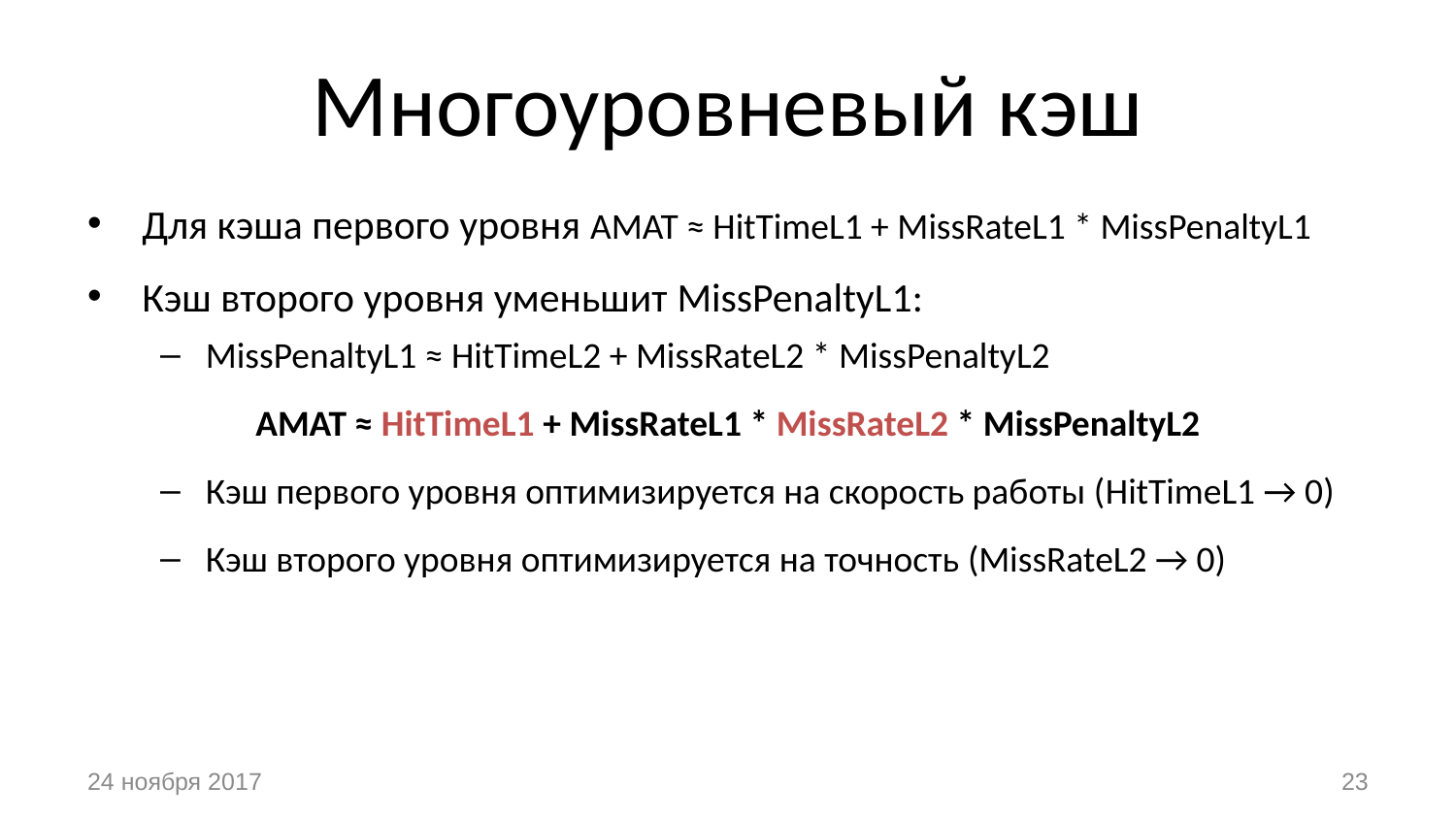

# Многоуровневый кэш
Для кэша первого уровня AMAT ≈ HitTimeL1 + MissRateL1 * MissPenaltyL1
Кэш второго уровня уменьшит MissPenaltyL1:
MissPenaltyL1 ≈ HitTimeL2 + MissRateL2 * MissPenaltyL2
AMAT ≈ HitTimeL1 + MissRateL1 * MissRateL2 * MissPenaltyL2
Кэш первого уровня оптимизируется на скорость работы (HitTimeL1 → 0)
Кэш второго уровня оптимизируется на точность (MissRateL2 → 0)
24 ноября 2017
23